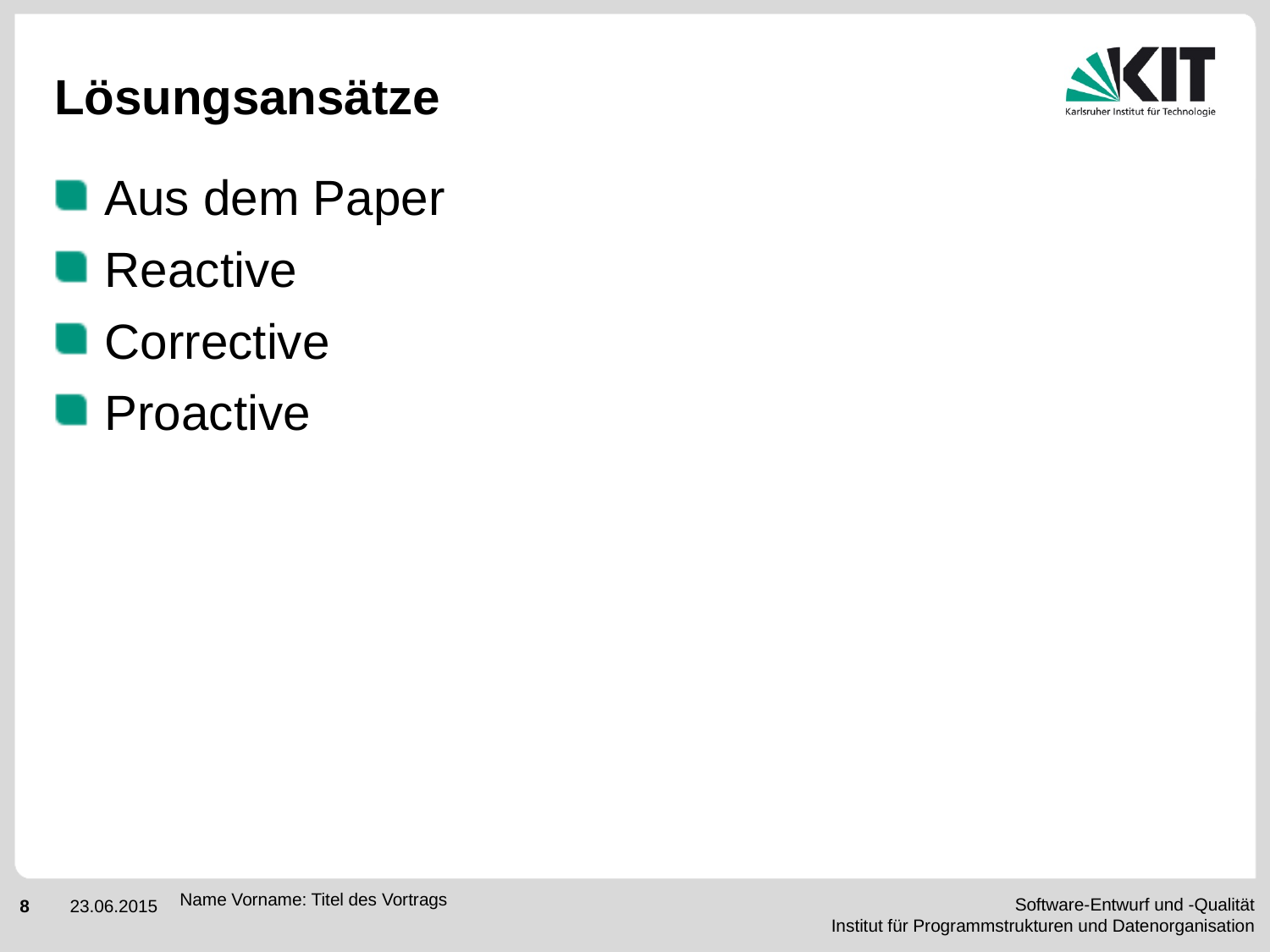

# Lösungsansätze
Aus dem Paper
Reactive
Corrective
Proactive
Name Vorname: Titel des Vortrags